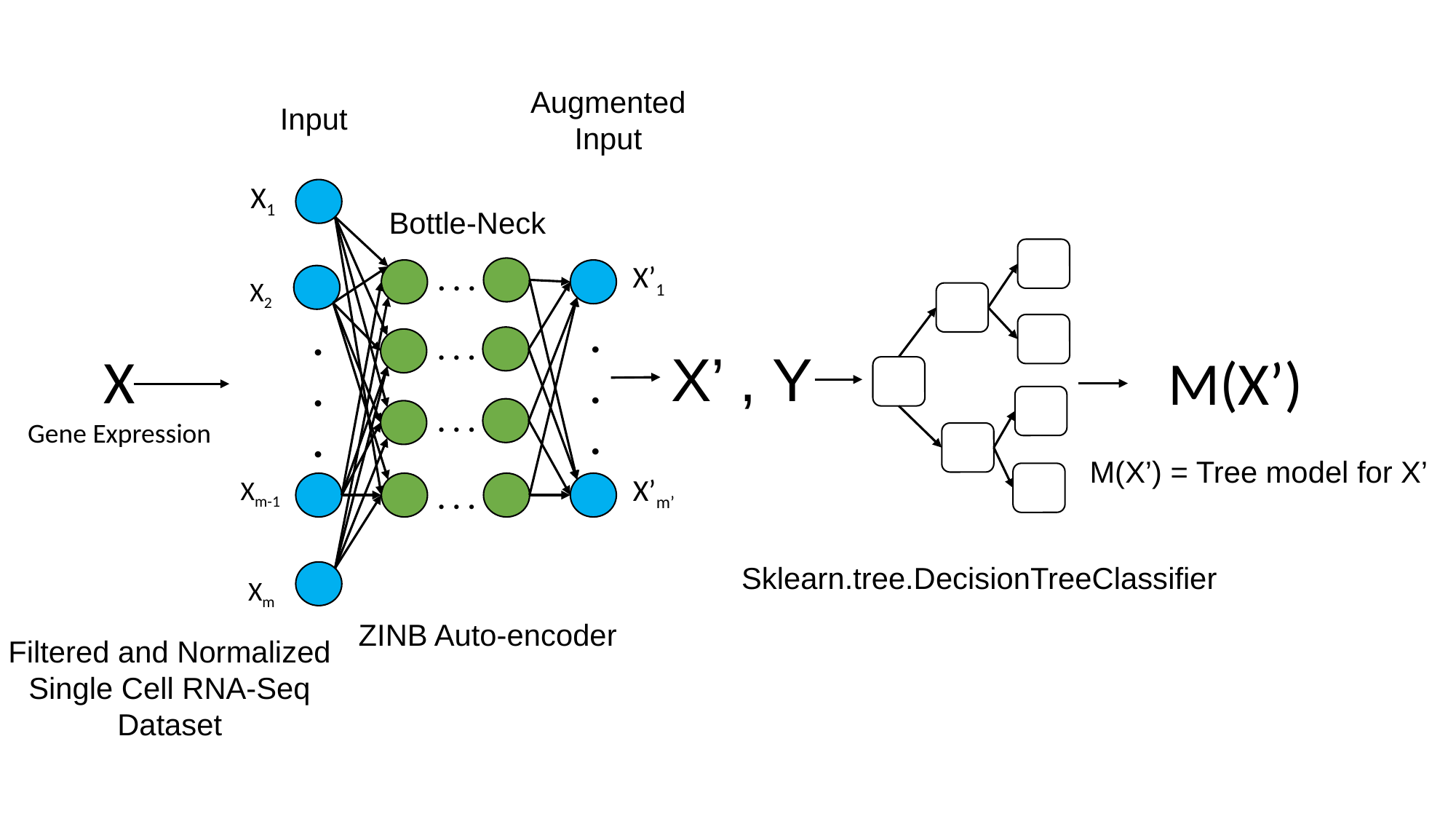

Augmented Input
Input
X1

Bottle-Neck

X’1
. . .

X2

.
.
.
.
.
.

. . .

X’ , Y
X
Gene Expression
M(X’)

. . .

M(X’) = Tree model for X’

X’m’
Xm-1

. . .
Sklearn.tree.DecisionTreeClassifier

Xm
ZINB Auto-encoder
Filtered and Normalized Single Cell RNA-Seq Dataset